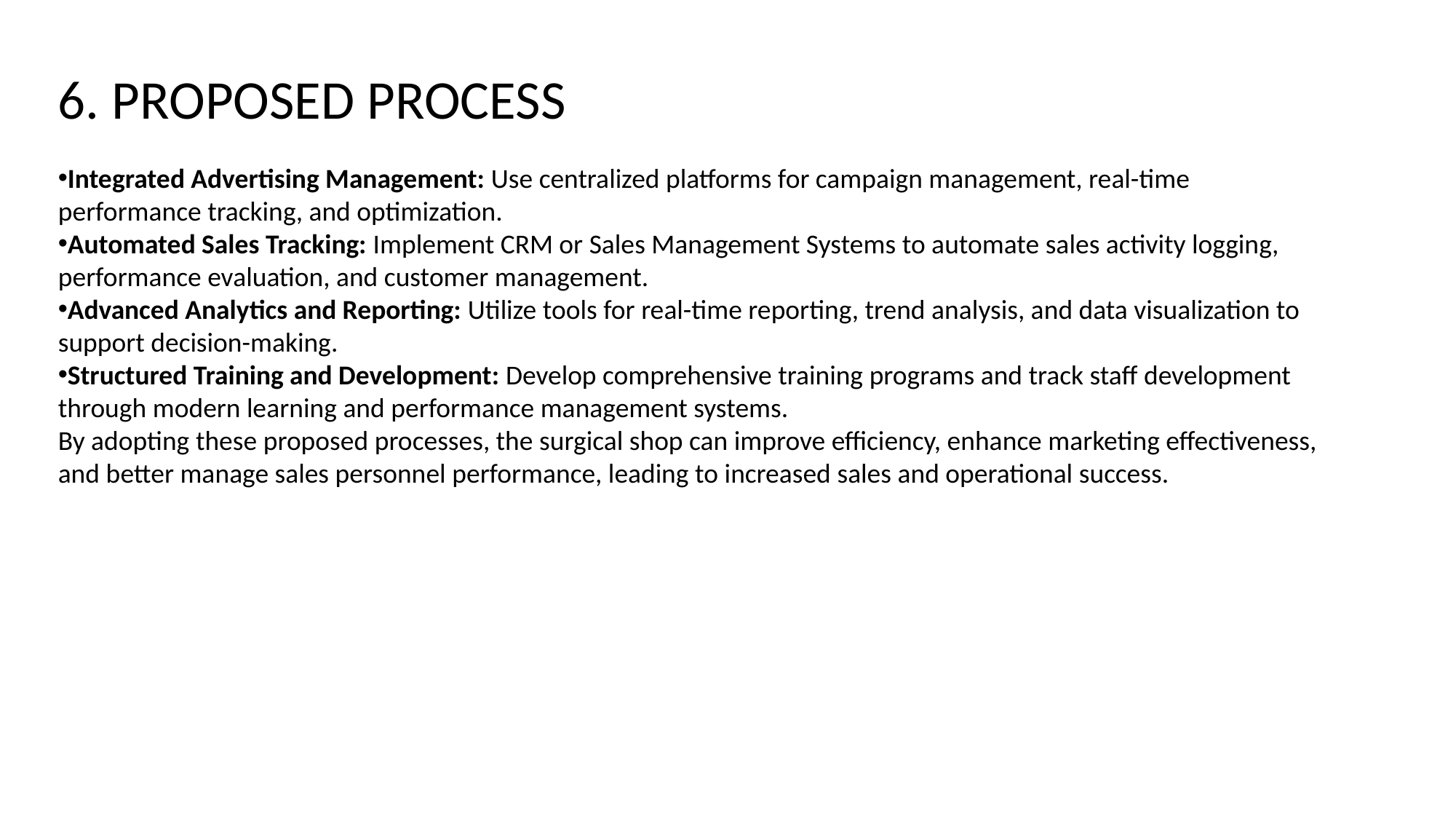

6. PROPOSED PROCESS
Integrated Advertising Management: Use centralized platforms for campaign management, real-time performance tracking, and optimization.
Automated Sales Tracking: Implement CRM or Sales Management Systems to automate sales activity logging, performance evaluation, and customer management.
Advanced Analytics and Reporting: Utilize tools for real-time reporting, trend analysis, and data visualization to support decision-making.
Structured Training and Development: Develop comprehensive training programs and track staff development through modern learning and performance management systems.
By adopting these proposed processes, the surgical shop can improve efficiency, enhance marketing effectiveness, and better manage sales personnel performance, leading to increased sales and operational success.